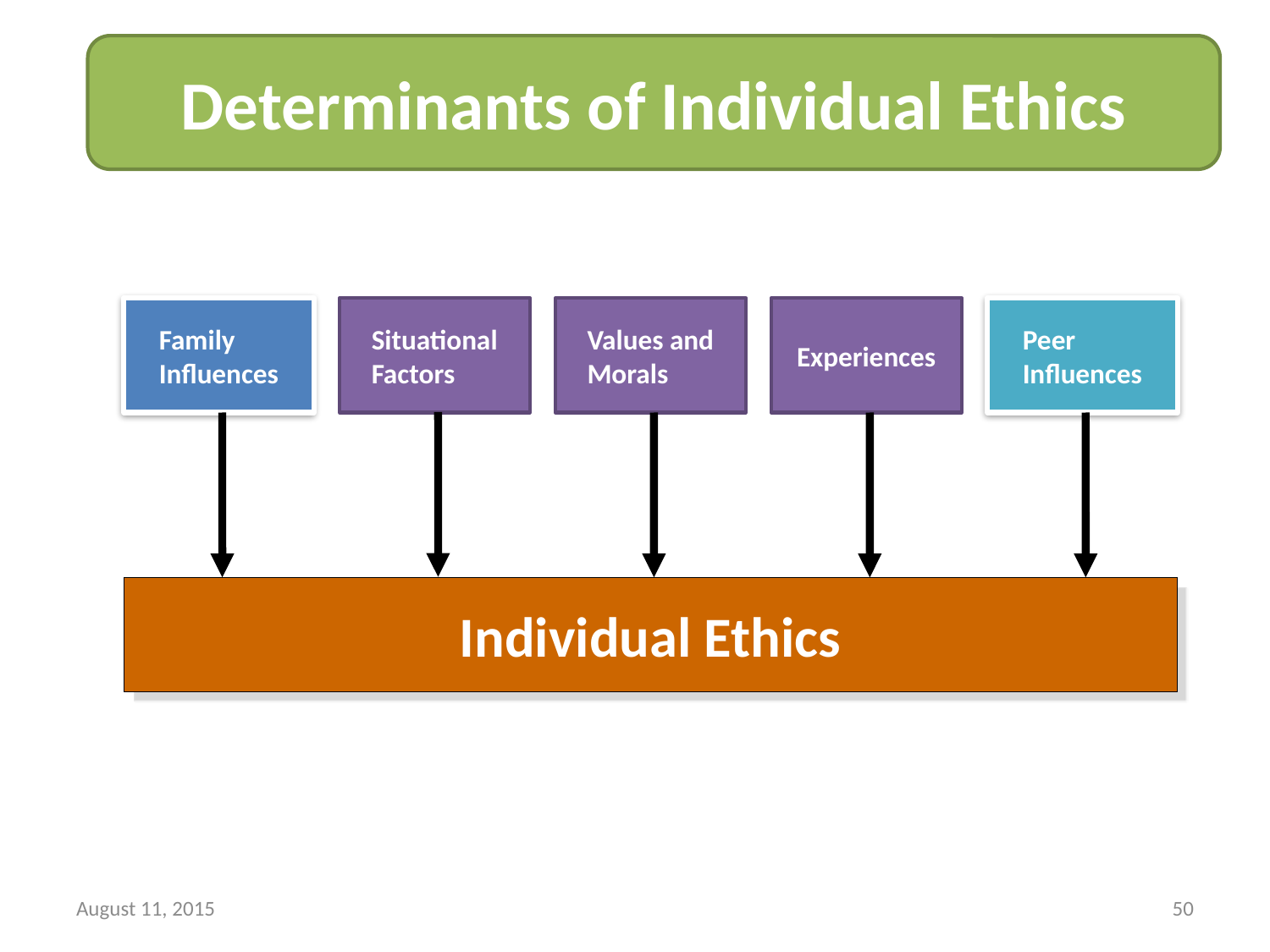

Determinants of Individual Ethics
Family
Influences
Situational
Factors
Values and
Morals
Experiences
Peer
Influences

Individual Ethics
August 11, 2015
50